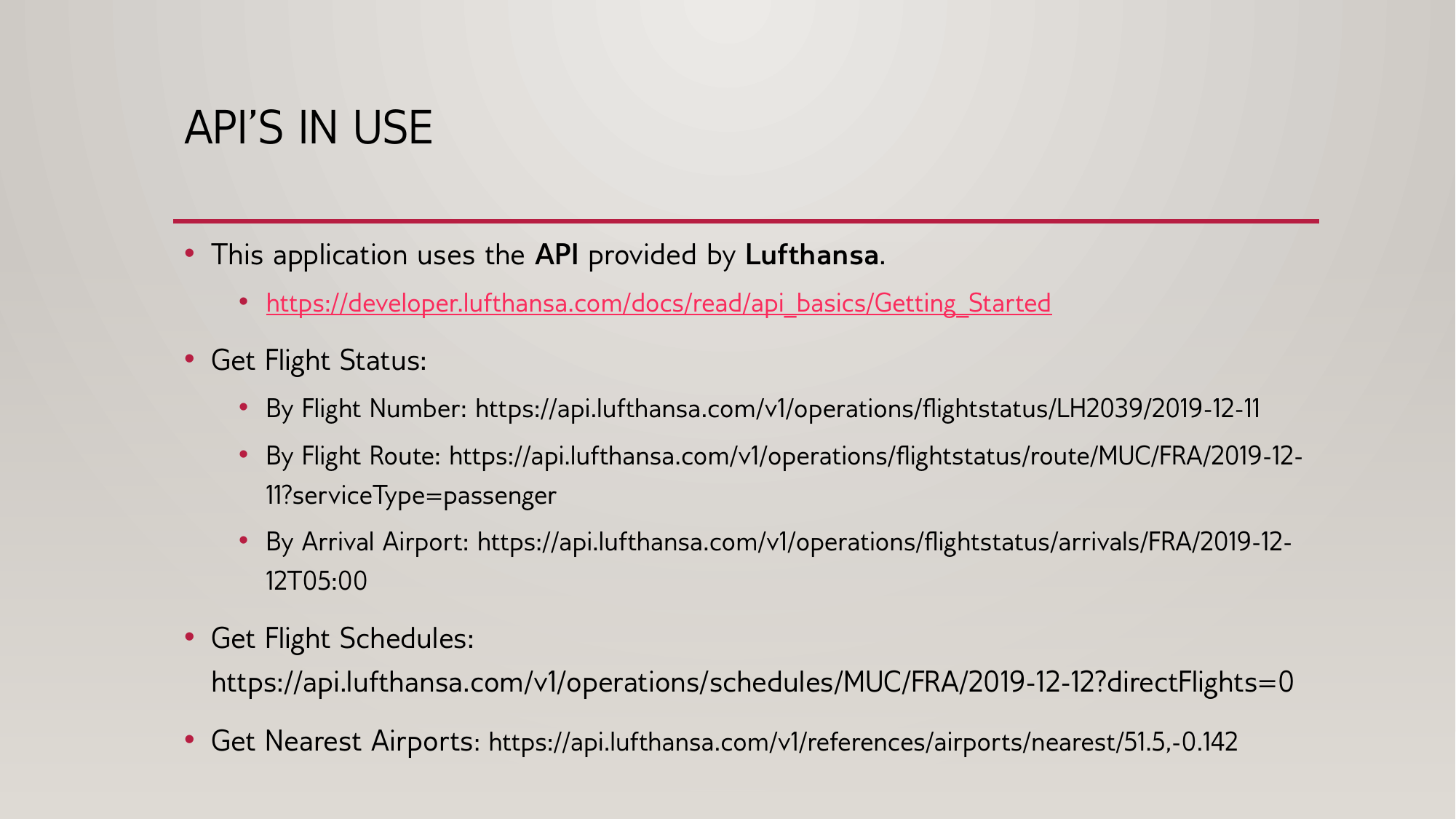

# API’S in use
This application uses the API provided by Lufthansa.
https://developer.lufthansa.com/docs/read/api_basics/Getting_Started
Get Flight Status:
By Flight Number: https://api.lufthansa.com/v1/operations/flightstatus/LH2039/2019-12-11
By Flight Route: https://api.lufthansa.com/v1/operations/flightstatus/route/MUC/FRA/2019-12-11?serviceType=passenger
By Arrival Airport: https://api.lufthansa.com/v1/operations/flightstatus/arrivals/FRA/2019-12-12T05:00
Get Flight Schedules: https://api.lufthansa.com/v1/operations/schedules/MUC/FRA/2019-12-12?directFlights=0
Get Nearest Airports: https://api.lufthansa.com/v1/references/airports/nearest/51.5,-0.142